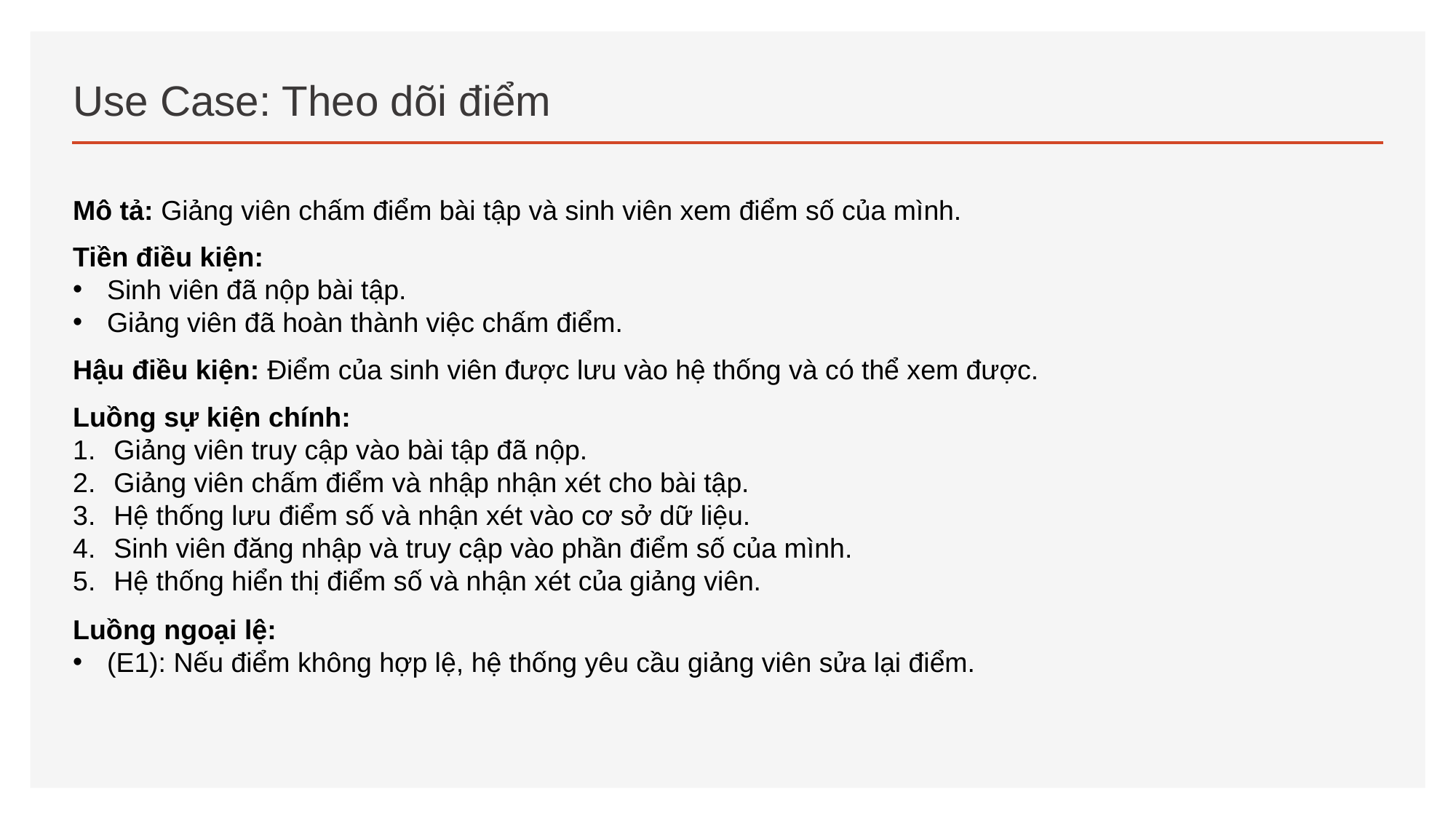

# Use Case: Theo dõi điểm
Mô tả: Giảng viên chấm điểm bài tập và sinh viên xem điểm số của mình.
Tiền điều kiện:
Sinh viên đã nộp bài tập.
Giảng viên đã hoàn thành việc chấm điểm.
Hậu điều kiện: Điểm của sinh viên được lưu vào hệ thống và có thể xem được.
Luồng sự kiện chính:
Giảng viên truy cập vào bài tập đã nộp.
Giảng viên chấm điểm và nhập nhận xét cho bài tập.
Hệ thống lưu điểm số và nhận xét vào cơ sở dữ liệu.
Sinh viên đăng nhập và truy cập vào phần điểm số của mình.
Hệ thống hiển thị điểm số và nhận xét của giảng viên.
Luồng ngoại lệ:
(E1): Nếu điểm không hợp lệ, hệ thống yêu cầu giảng viên sửa lại điểm.